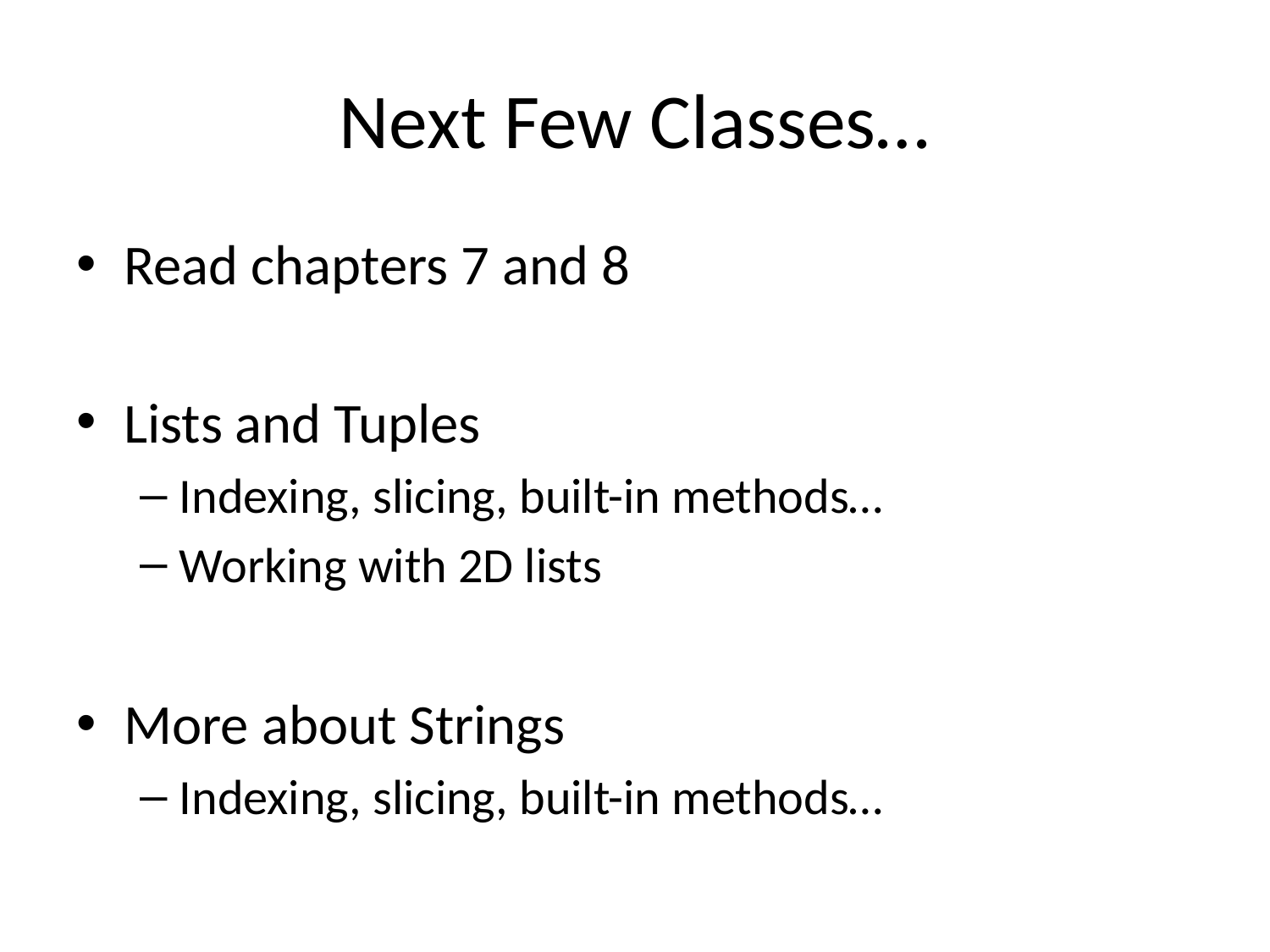

# Next Few Classes…
Read chapters 7 and 8

Lists and Tuples
Indexing, slicing, built-in methods…
Working with 2D lists

More about Strings
Indexing, slicing, built-in methods…